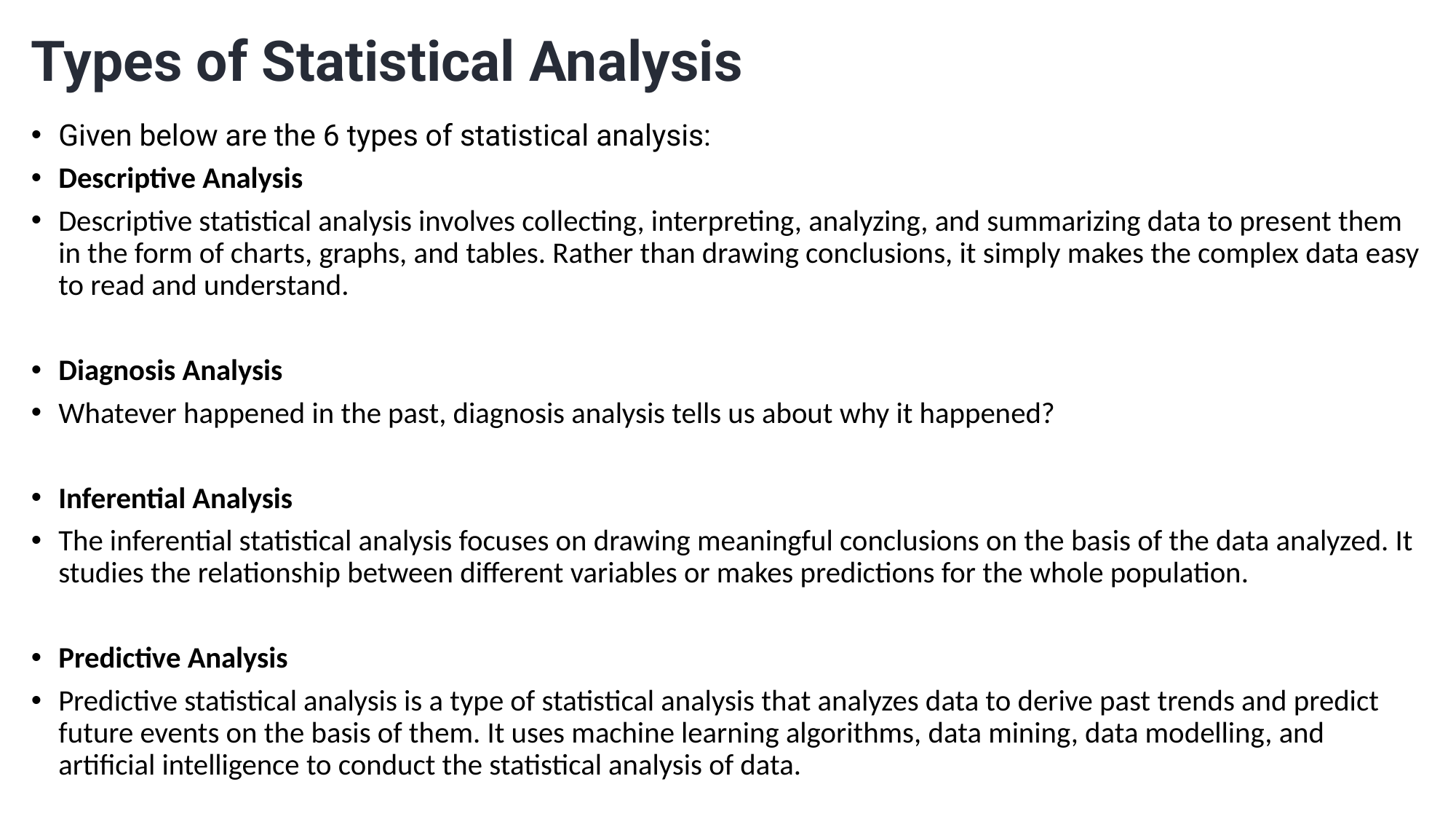

# Types of Statistical Analysis
Given below are the 6 types of statistical analysis:
Descriptive Analysis
Descriptive statistical analysis involves collecting, interpreting, analyzing, and summarizing data to present them in the form of charts, graphs, and tables. Rather than drawing conclusions, it simply makes the complex data easy to read and understand.

Diagnosis Analysis
Whatever happened in the past, diagnosis analysis tells us about why it happened?

Inferential Analysis
The inferential statistical analysis focuses on drawing meaningful conclusions on the basis of the data analyzed. It studies the relationship between different variables or makes predictions for the whole population.

Predictive Analysis
Predictive statistical analysis is a type of statistical analysis that analyzes data to derive past trends and predict future events on the basis of them. It uses machine learning algorithms, data mining, data modelling, and artificial intelligence to conduct the statistical analysis of data.